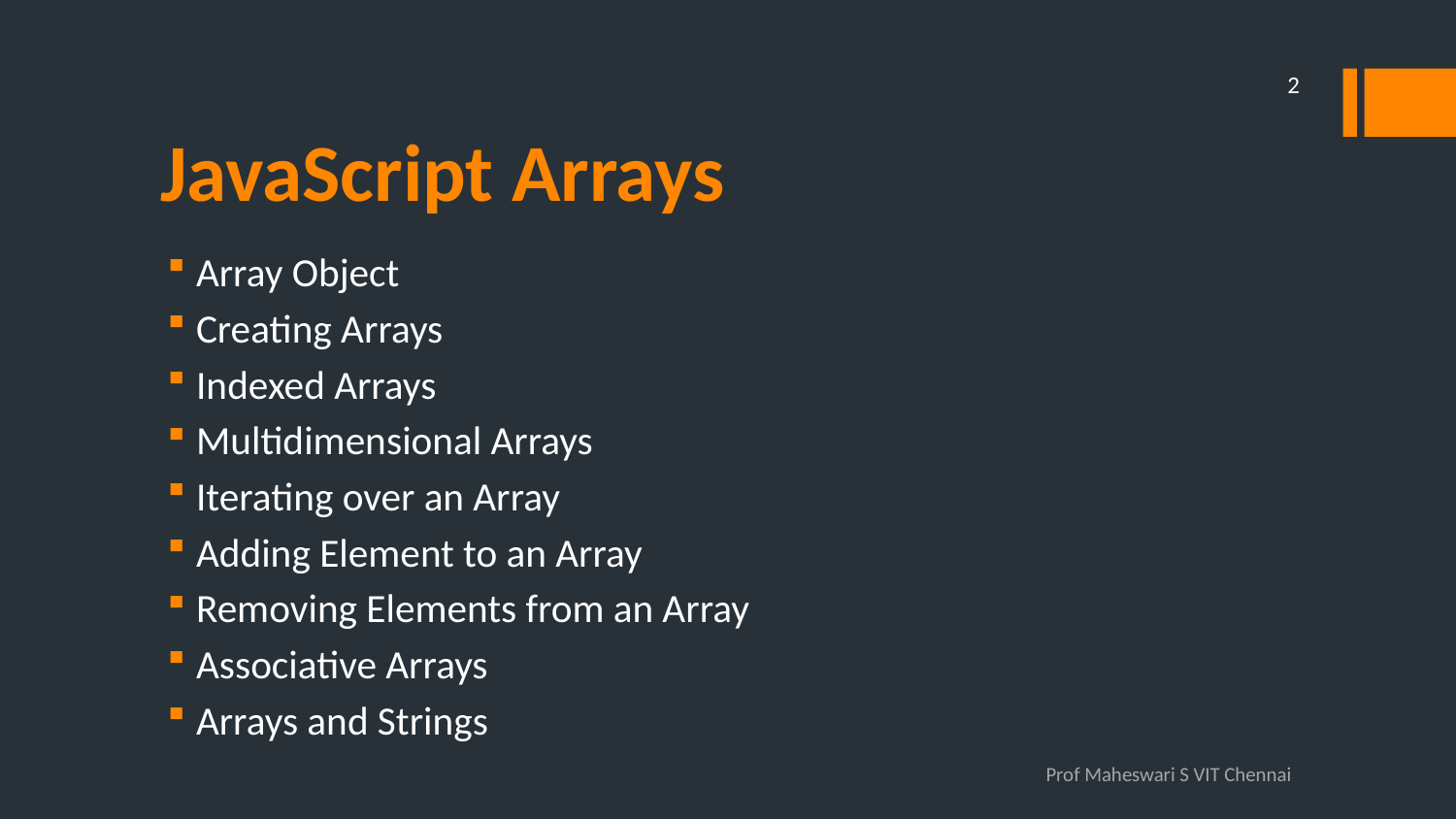

2
# JavaScript Arrays
Array Object
Creating Arrays
Indexed Arrays
Multidimensional Arrays
Iterating over an Array
Adding Element to an Array
Removing Elements from an Array
Associative Arrays
Arrays and Strings
Prof Maheswari S VIT Chennai